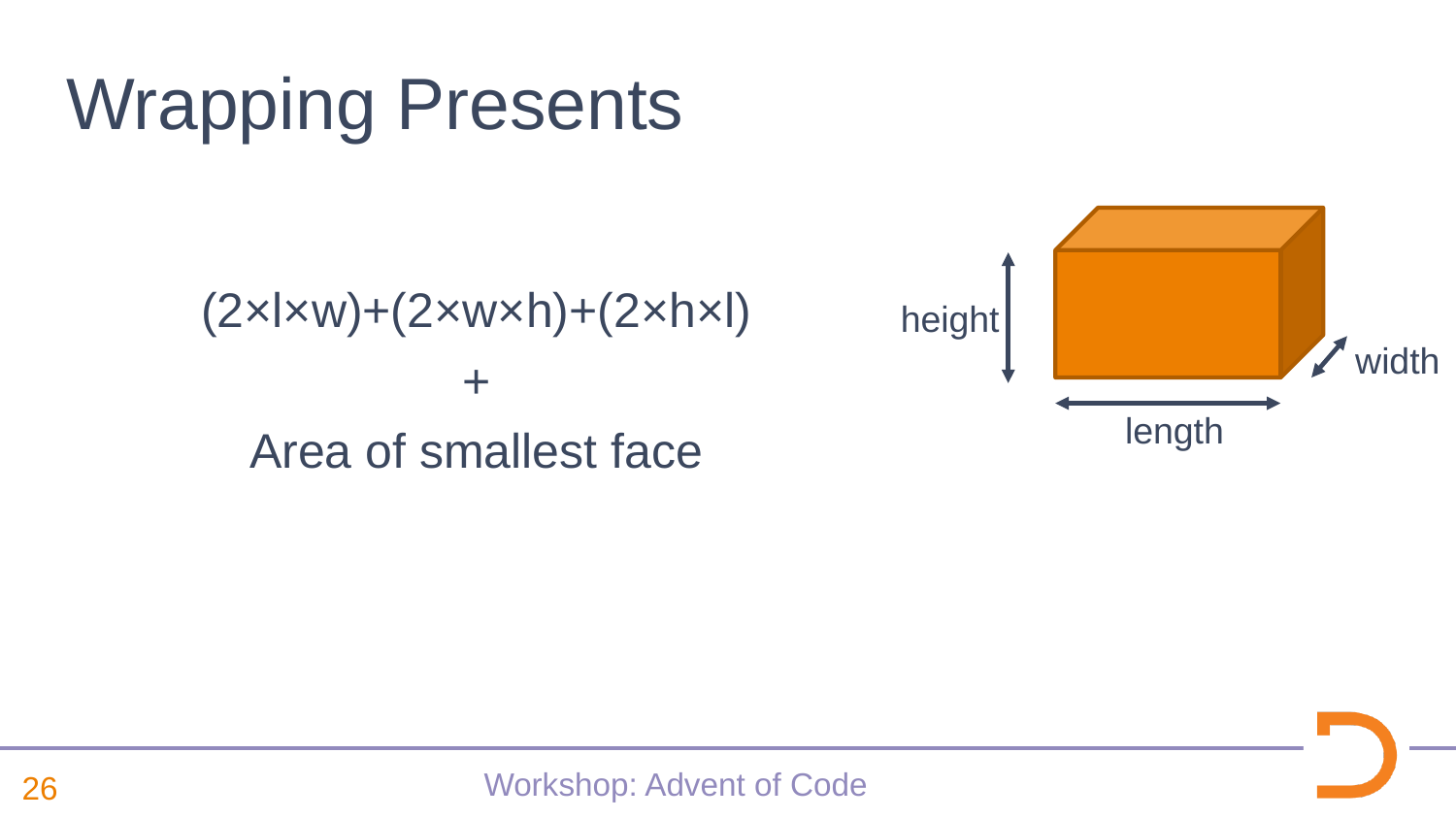

# Wrapping Presents

(2×l×w)+(2×w×h)+(2×h×l)
+
Area of smallest face

height
width
length